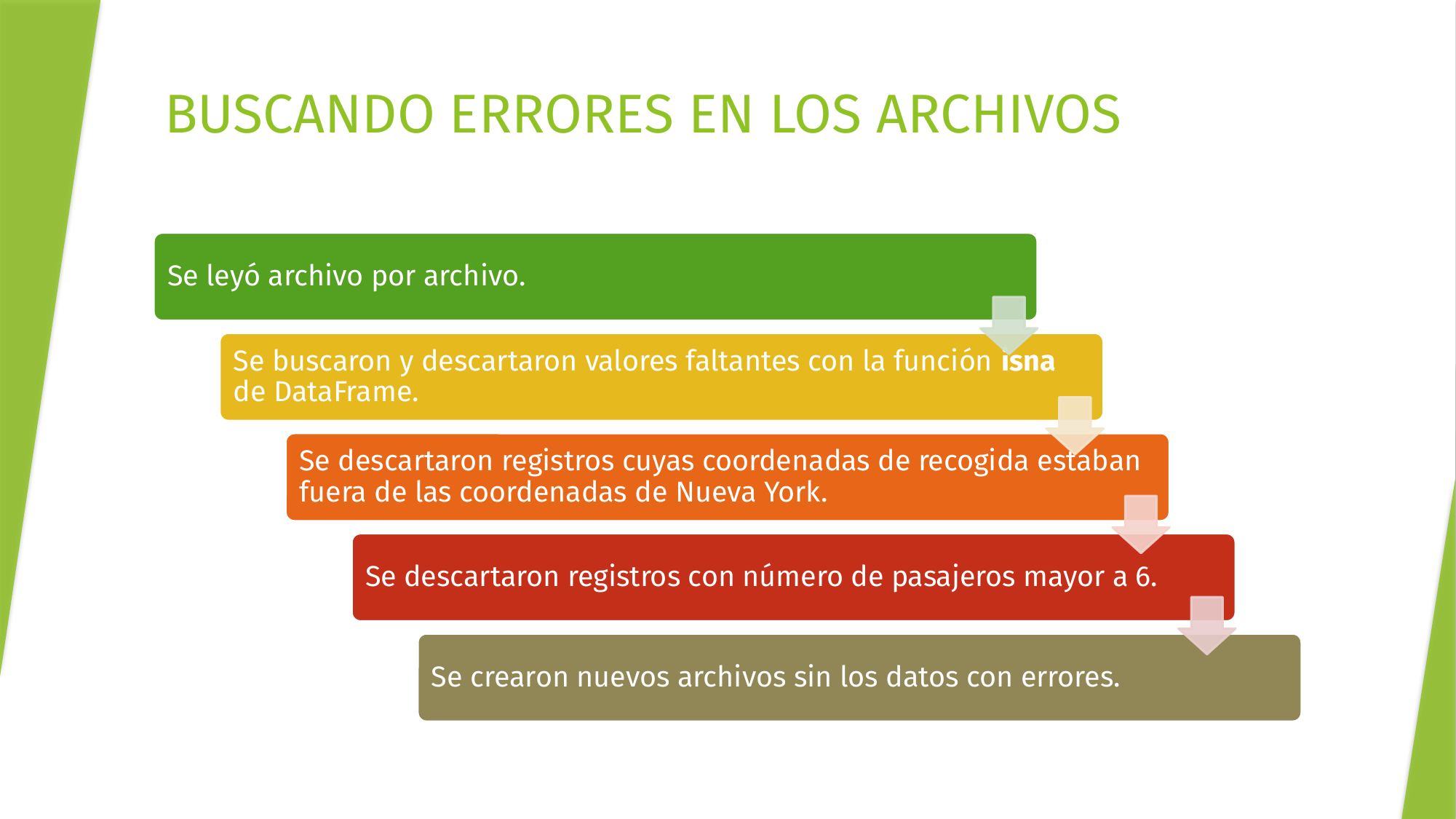

# BUSCANDO ERRORES EN LOS ARCHIVOS
Se leyó archivo por archivo.
Se buscaron y descartaron valores faltantes con la función isna de DataFrame.
Se descartaron registros cuyas coordenadas de recogida estaban fuera de las coordenadas de Nueva York.
Se descartaron registros con número de pasajeros mayor a 6.
Se crearon nuevos archivos sin los datos con errores.